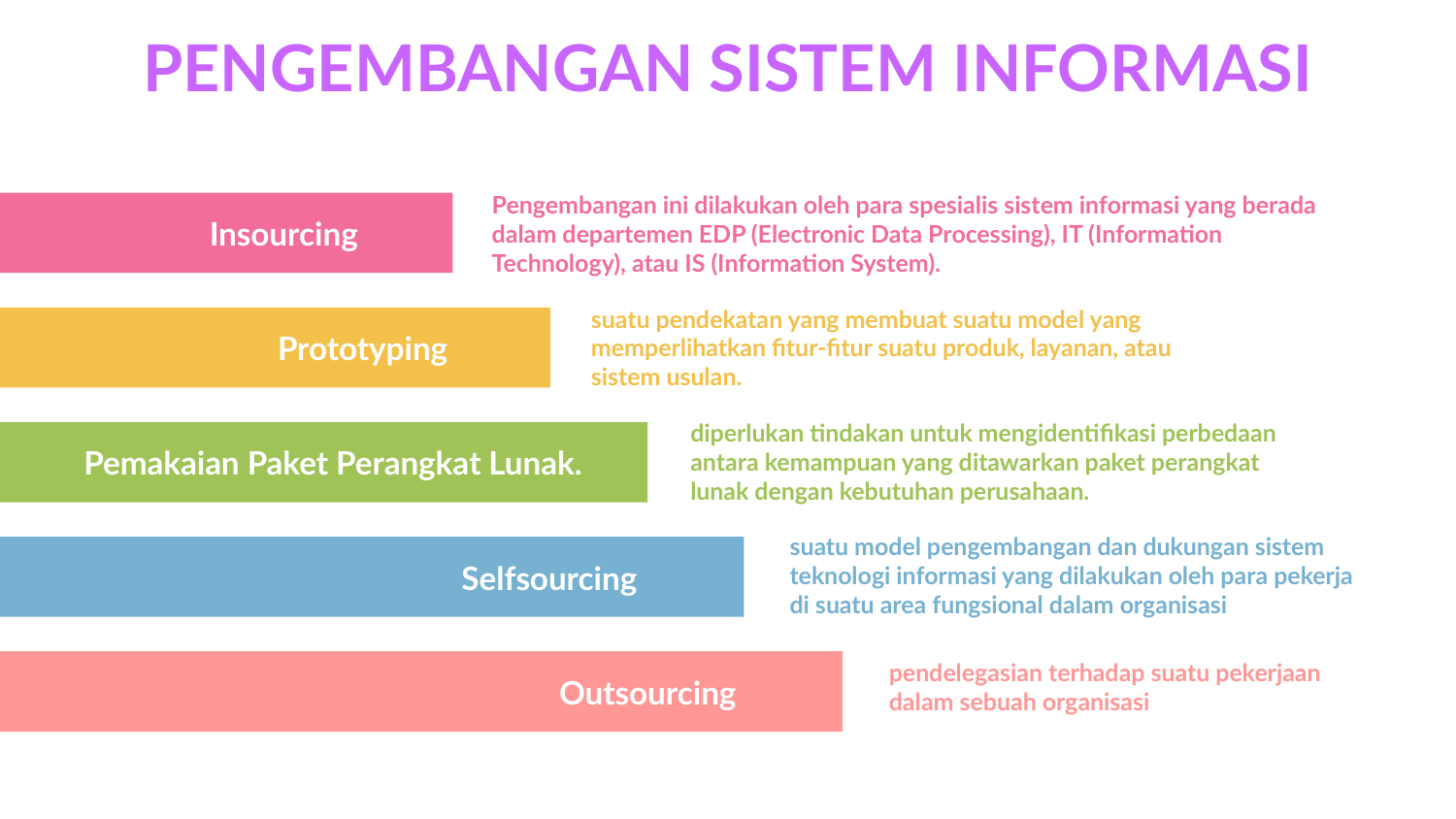

# PENGEMBANGAN SISTEM INFORMASI
Pengembangan ini dilakukan oleh para spesialis sistem informasi yang berada dalam departemen EDP (Electronic Data Processing), IT (Information Technology), atau IS (Information System).

Insourcing
suatu pendekatan yang membuat suatu model yang memperlihatkan fitur-fitur suatu produk, layanan, atau sistem usulan.

Prototyping
diperlukan tindakan untuk mengidentifikasi perbedaan antara kemampuan yang ditawarkan paket perangkat lunak dengan kebutuhan perusahaan.

Pemakaian Paket Perangkat Lunak.
suatu model pengembangan dan dukungan sistem teknologi informasi yang dilakukan oleh para pekerja di suatu area fungsional dalam organisasi

Selfsourcing
pendelegasian terhadap suatu pekerjaan dalam sebuah organisasi

Outsourcing